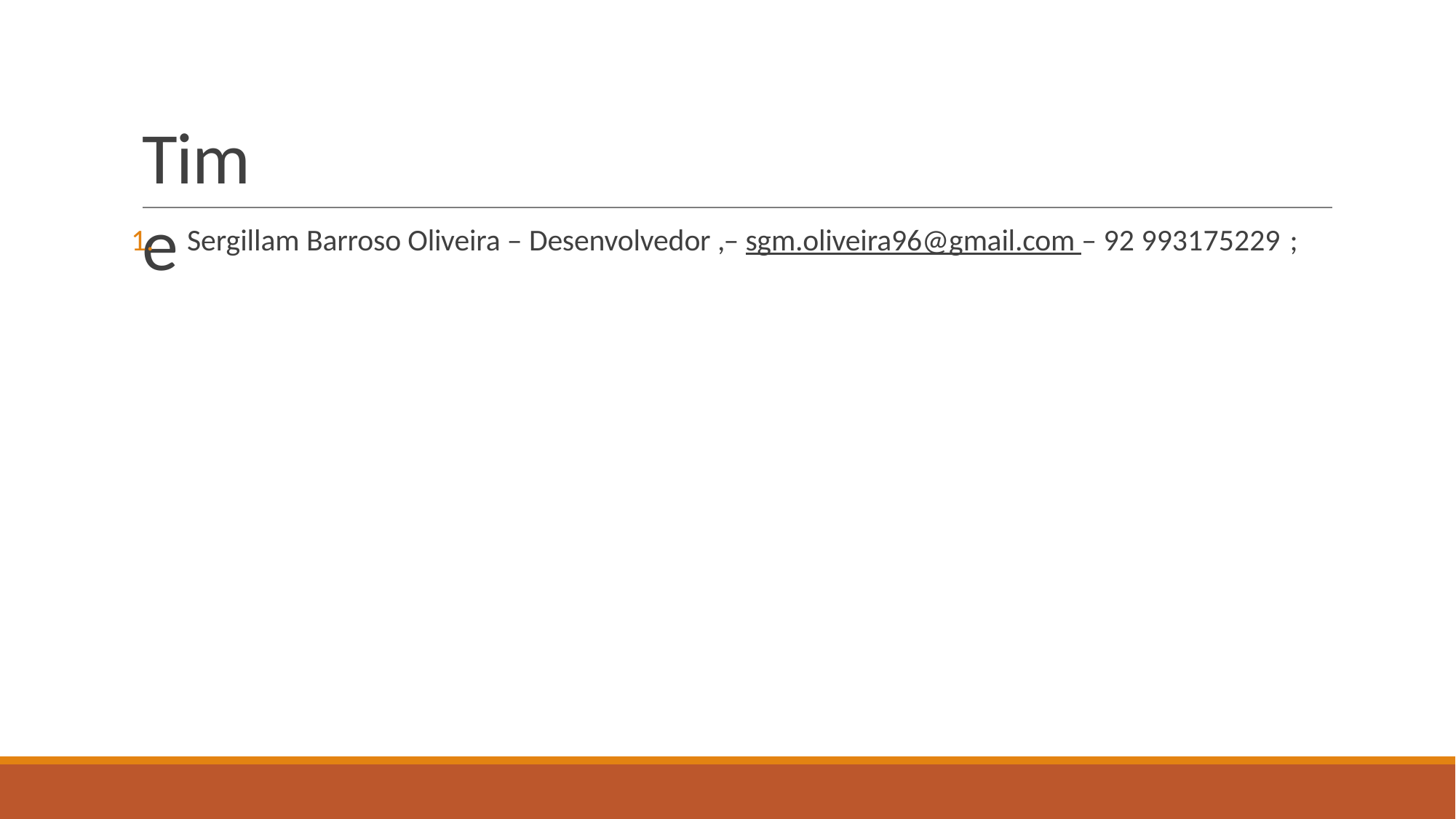

Time
1.	Sergillam Barroso Oliveira – Desenvolvedor ,– sgm.oliveira96@gmail.com – 92 993175229 ;